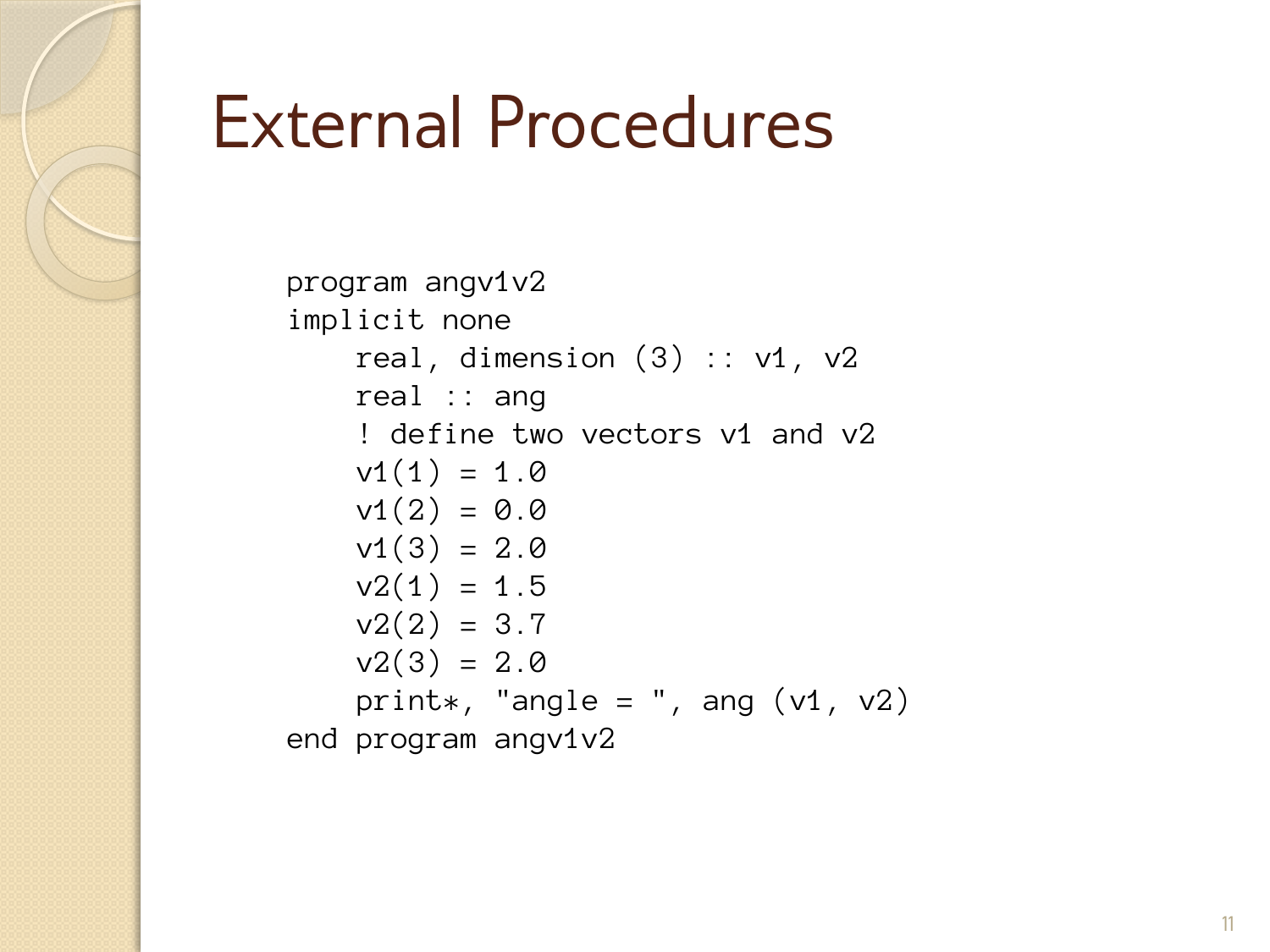

# External Procedures
program angv1v2
implicit none
    real, dimension (3) :: v1, v2
    real :: ang
    ! define two vectors v1 and v2
    v1(1) = 1.0
    v1(2) = 0.0
    v1(3) = 2.0
    v2(1) = 1.5
    v2(2) = 3.7
    v2(3) = 2.0
    print*, "angle = ", ang (v1, v2)
end program angv1v2
11